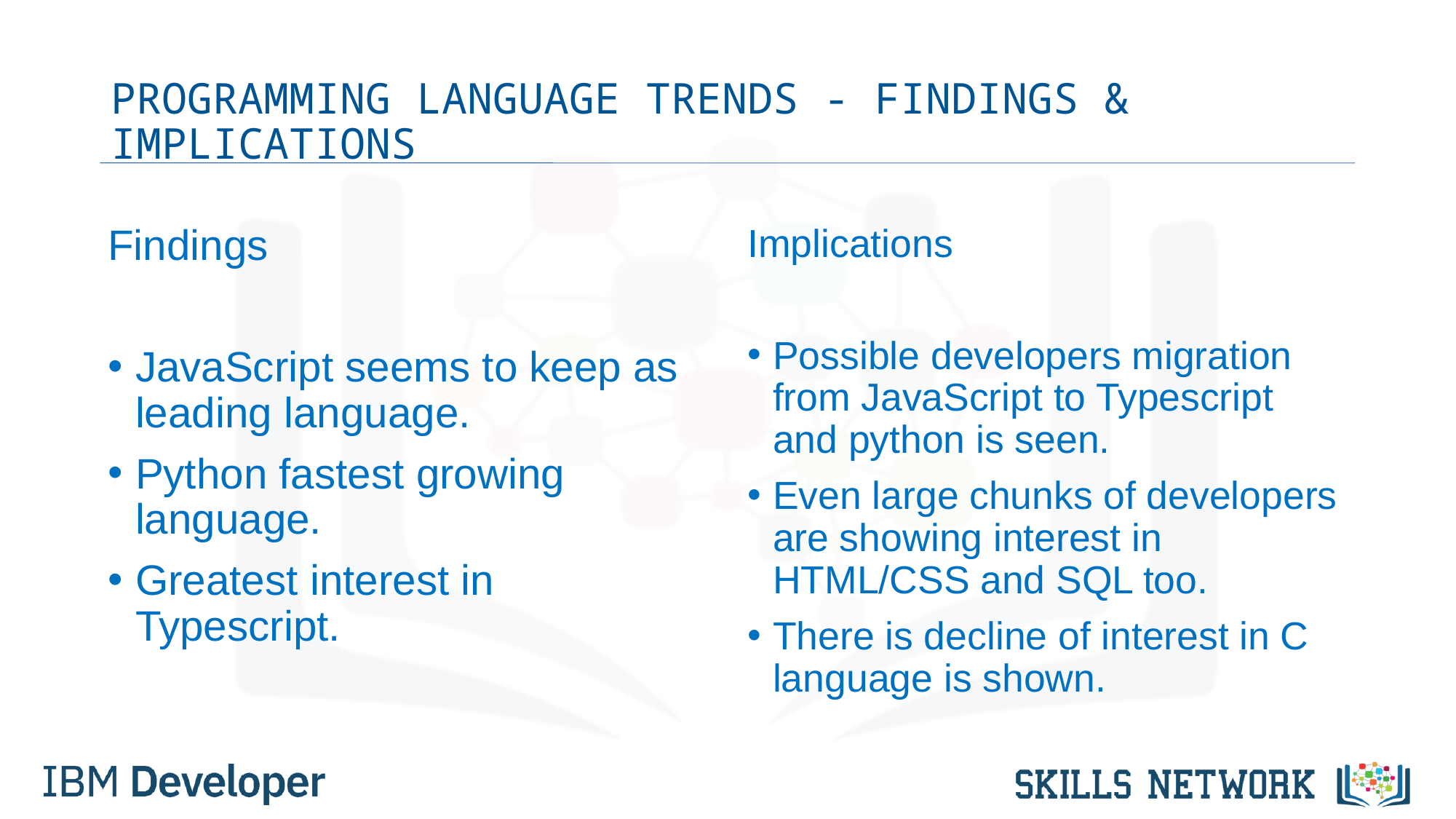

# PROGRAMMING LANGUAGE TRENDS - FINDINGS & IMPLICATIONS
Findings

JavaScript seems to keep as leading language.
Python fastest growing language.
Greatest interest in Typescript.
Implications

Possible developers migration from JavaScript to Typescript and python is seen.
Even large chunks of developers are showing interest in HTML/CSS and SQL too.
There is decline of interest in C language is shown.